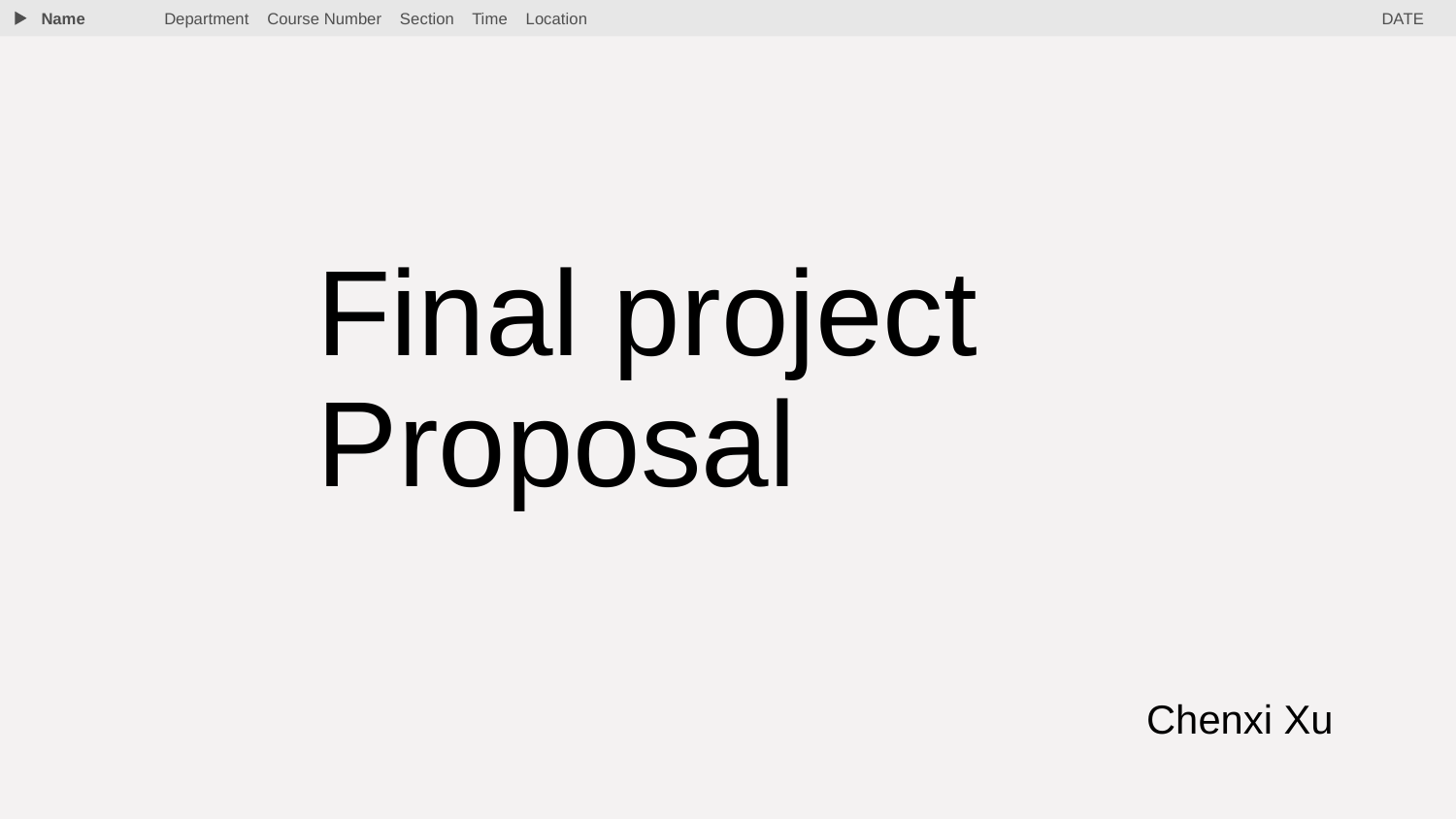

Name
Department    Course Number    Section    Time    Location
DATE
# Final project
Proposal

Chenxi Xu